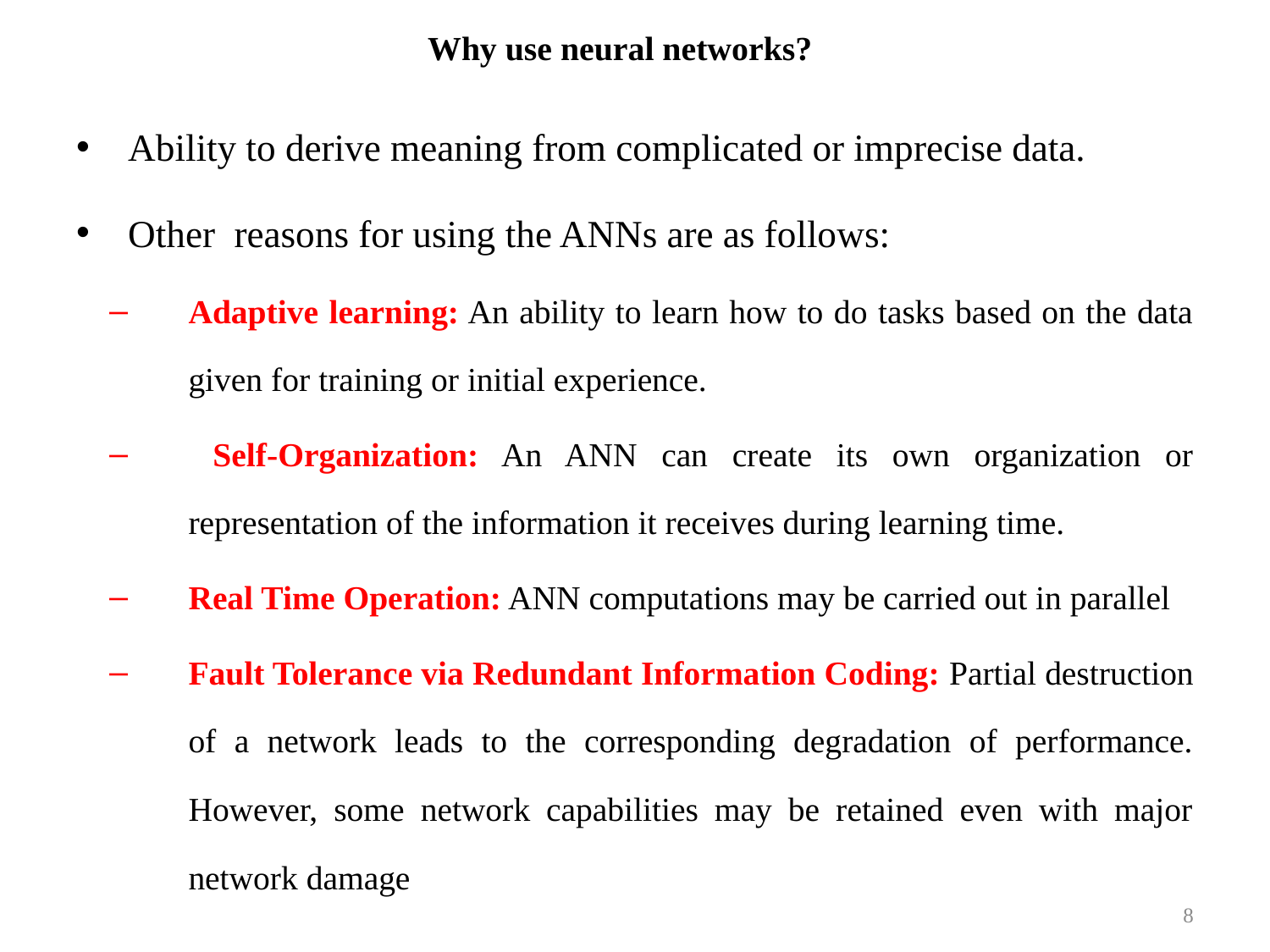

# Why use neural networks?
Ability to derive meaning from complicated or imprecise data.
Other  reasons for using the ANNs are as follows:
Adaptive learning: An ability to learn how to do tasks based on the data given for training or initial experience.
 Self-Organization: An ANN can create its own organization or representation of the information it receives during learning time.
Real Time Operation: ANN computations may be carried out in parallel
Fault Tolerance via Redundant Information Coding: Partial destruction of a network leads to the corresponding degradation of performance. However, some network capabilities may be retained even with major network damage

8